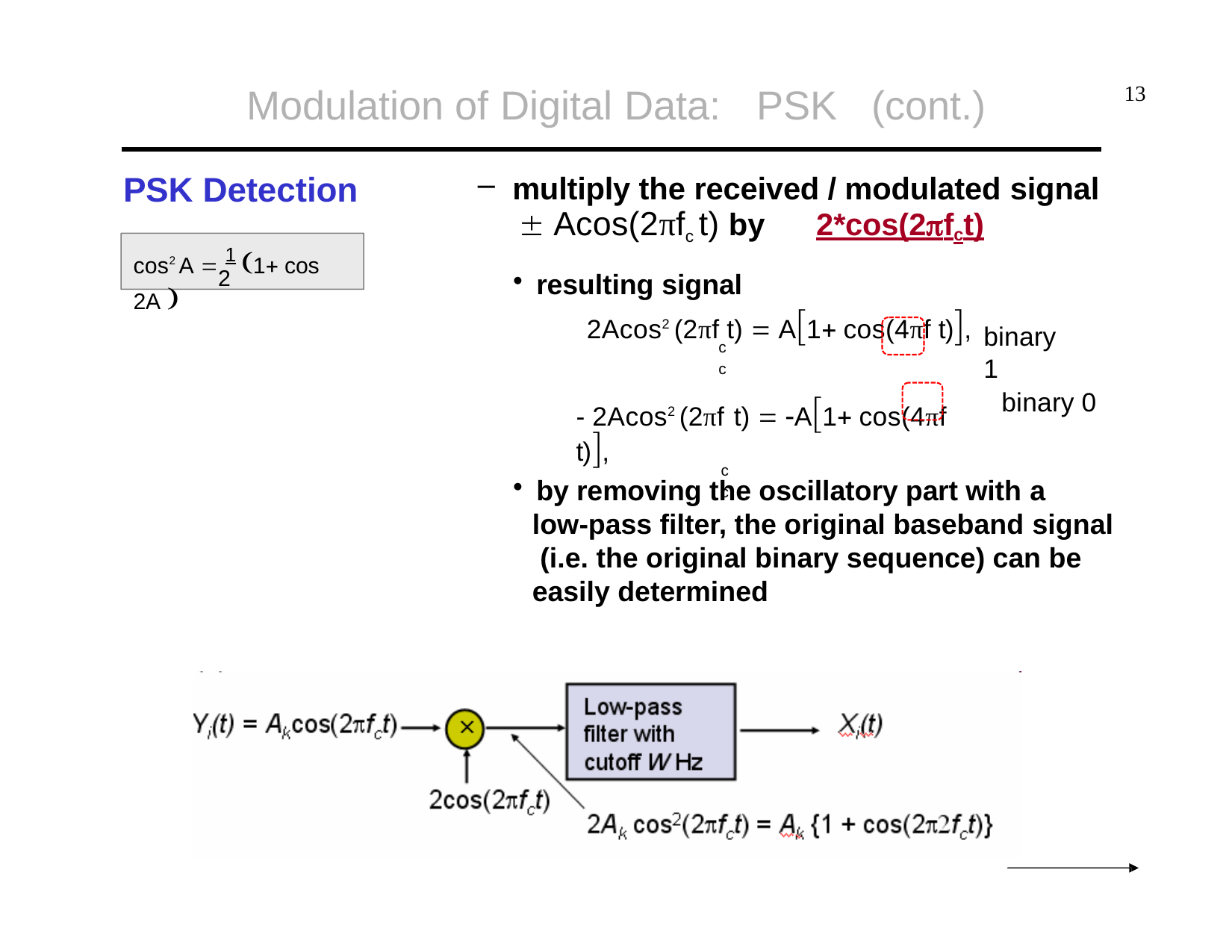

# Modulation of Digital Data:	PSK	(cont.)
13

PSK Detection
multiply the received / modulated signal
± Acos(2πfc t) by	2*cos(2πfct)
resulting signal

cos2 A = 1 (1+ cos 2A )
2
2Acos2 (2πf t) = A[1+ cos(4πf t)],
c	c

- 2Acos2 (2πf t) = −A[1+ cos(4πf t)],
c	c

binary 1

binary 0
by removing the oscillatory part with a
low-pass filter, the original baseband signal  (i.e. the original binary sequence) can be  easily determined